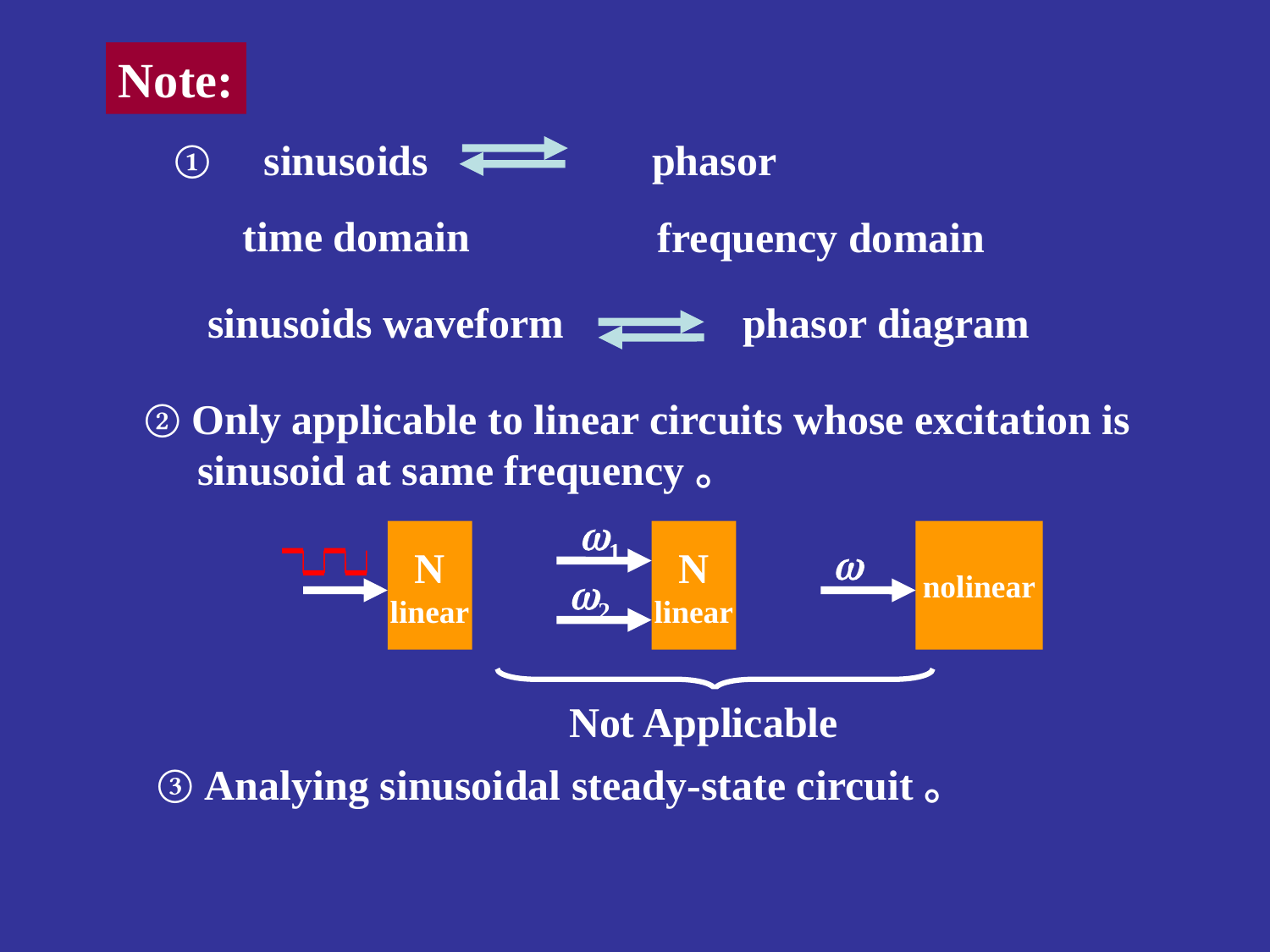

Note:
①     sinusoids
phasor

time domain
frequency domain
sinusoids waveform
phasor diagram

② Only applicable to linear circuits whose excitation is
     sinusoid at same frequency。
ω1
N
linear

ω2

N
linear

nolinear
ω

Not Applicable
③ Analying sinusoidal steady-state circuit。